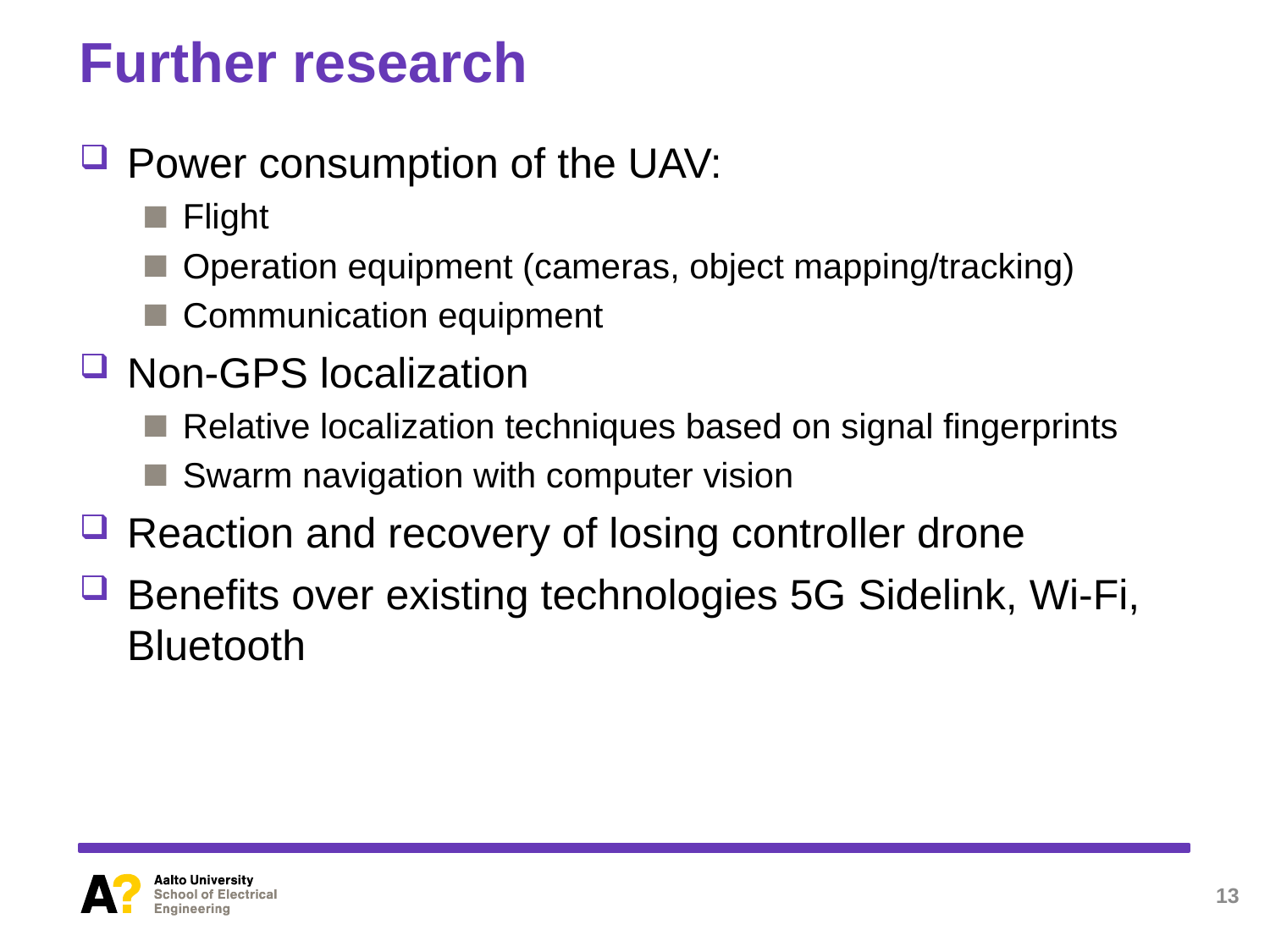

# Further research
Power consumption of the UAV:
Flight
Operation equipment (cameras, object mapping/tracking)
Communication equipment
Non-GPS localization
Relative localization techniques based on signal fingerprints
Swarm navigation with computer vision
Reaction and recovery of losing controller drone
Benefits over existing technologies 5G Sidelink, Wi-Fi, Bluetooth
13